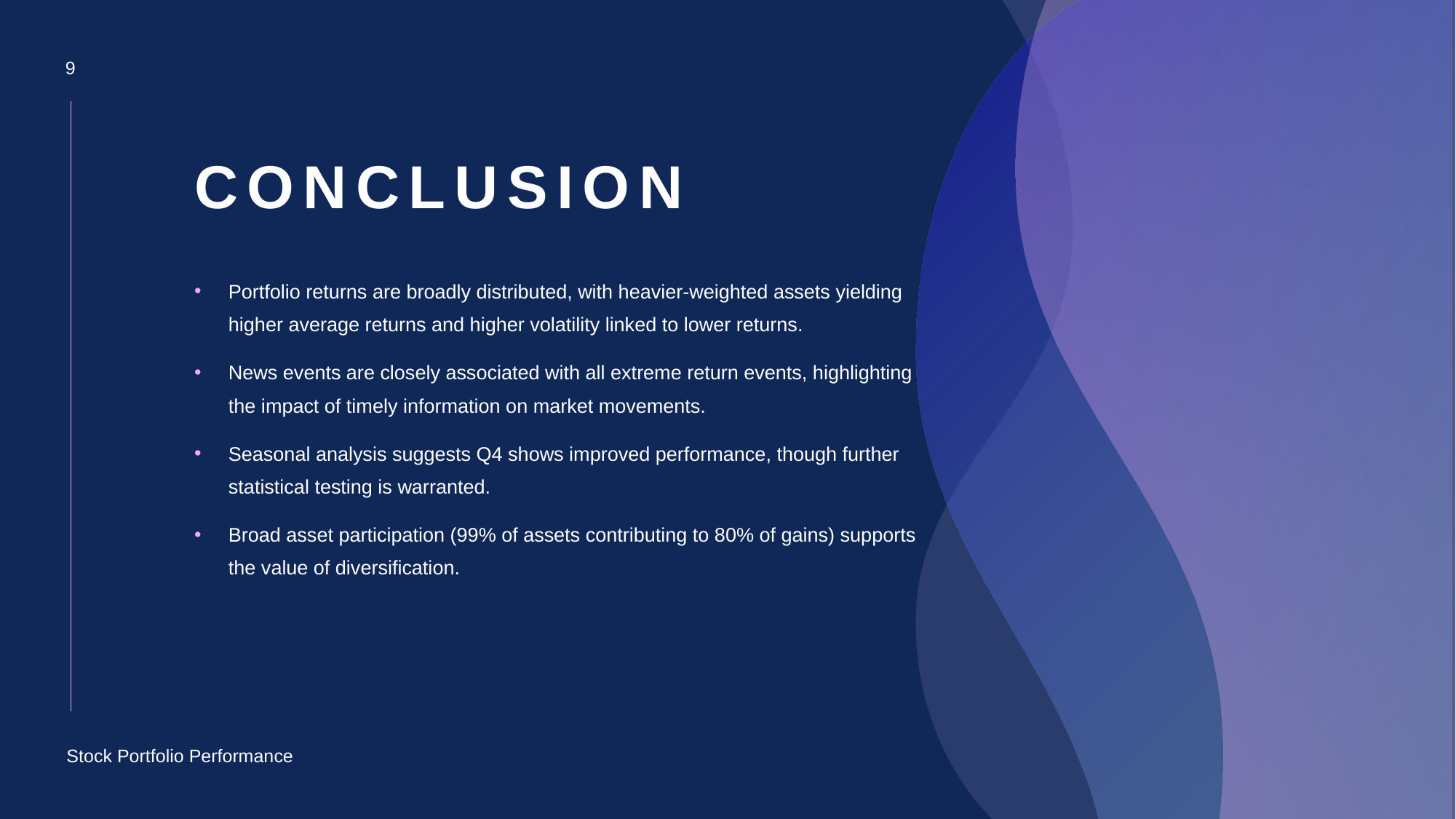

9
# Conclusion
Portfolio returns are broadly distributed, with heavier-weighted assets yielding higher average returns and higher volatility linked to lower returns.
News events are closely associated with all extreme return events, highlighting the impact of timely information on market movements.
Seasonal analysis suggests Q4 shows improved performance, though further statistical testing is warranted.
Broad asset participation (99% of assets contributing to 80% of gains) supports the value of diversification.

Stock Portfolio Performance